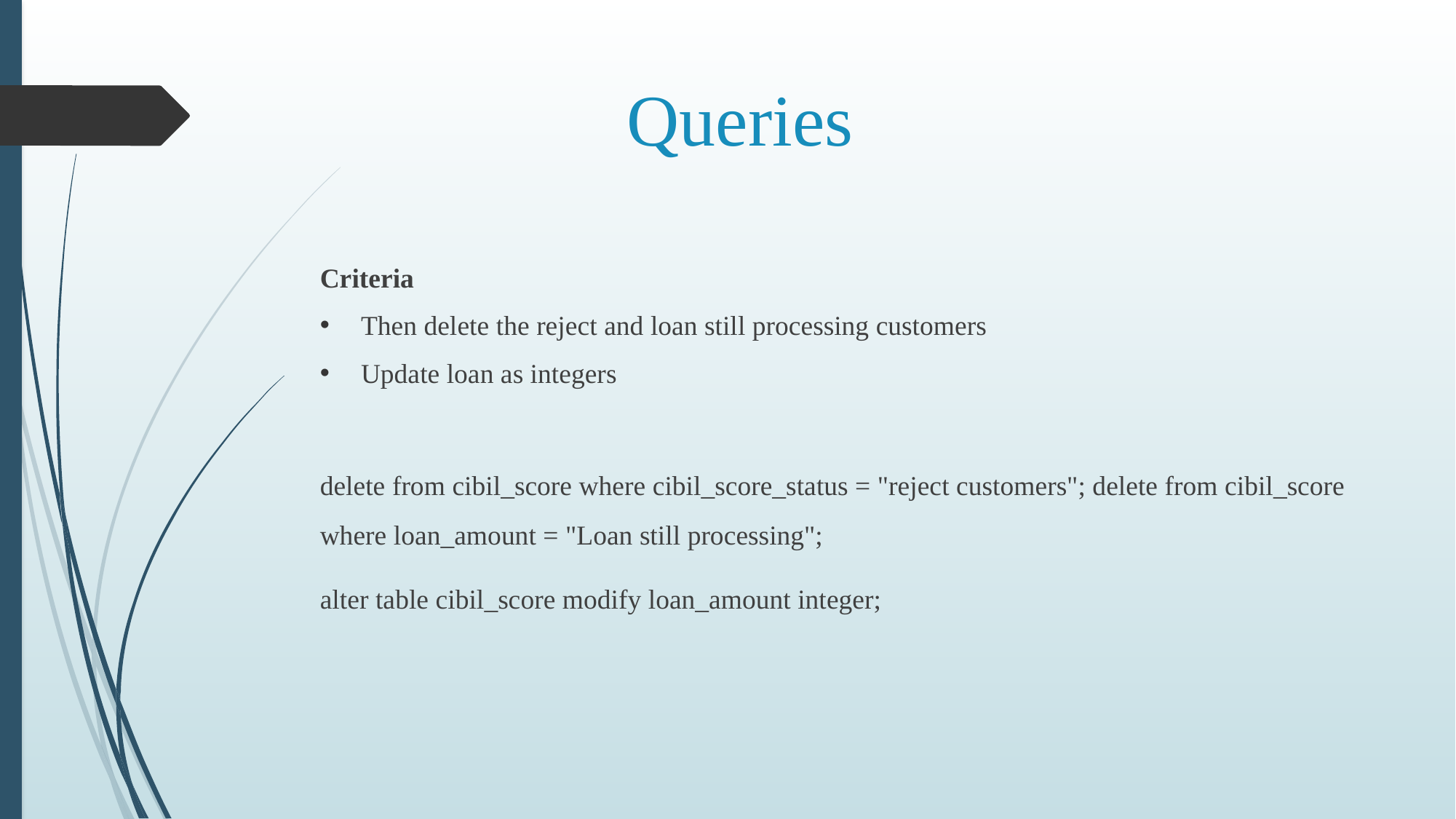

# Queries
Criteria
Then delete the reject and loan still processing customers
Update loan as integers

delete from cibil_score where cibil_score_status = "reject customers"; delete from cibil_score where loan_amount = "Loan still processing";
alter table cibil_score modify loan_amount integer;